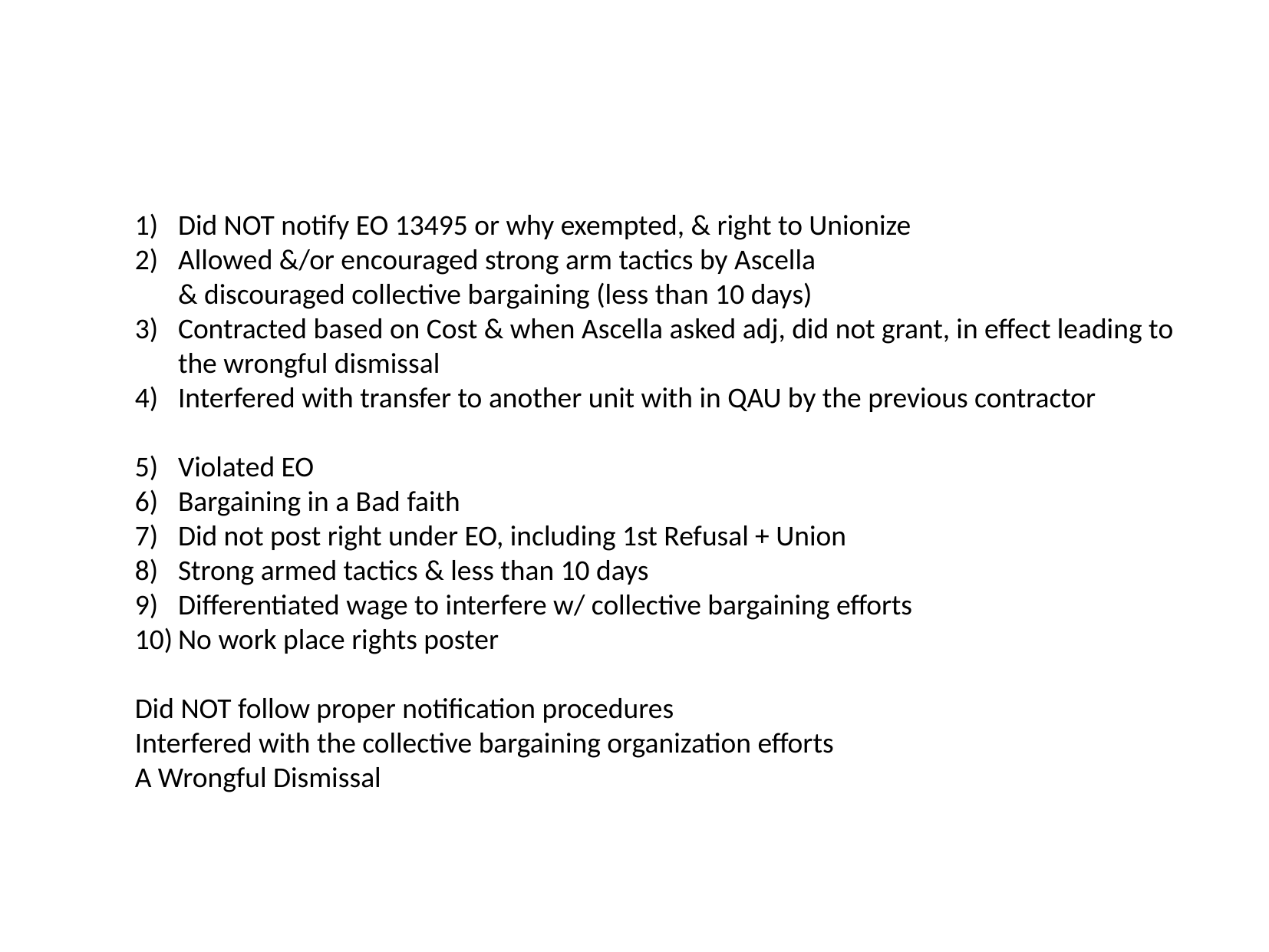

Did NOT notify EO 13495 or why exempted, & right to Unionize
Allowed &/or encouraged strong arm tactics by Ascella
& discouraged collective bargaining (less than 10 days)
Contracted based on Cost & when Ascella asked adj, did not grant, in effect leading to the wrongful dismissal
Interfered with transfer to another unit with in QAU by the previous contractor

Violated EO
Bargaining in a Bad faith
Did not post right under EO, including 1st Refusal + Union
Strong armed tactics & less than 10 days
Differentiated wage to interfere w/ collective bargaining efforts
No work place rights poster

Did NOT follow proper notification procedures
Interfered with the collective bargaining organization efforts
A Wrongful Dismissal